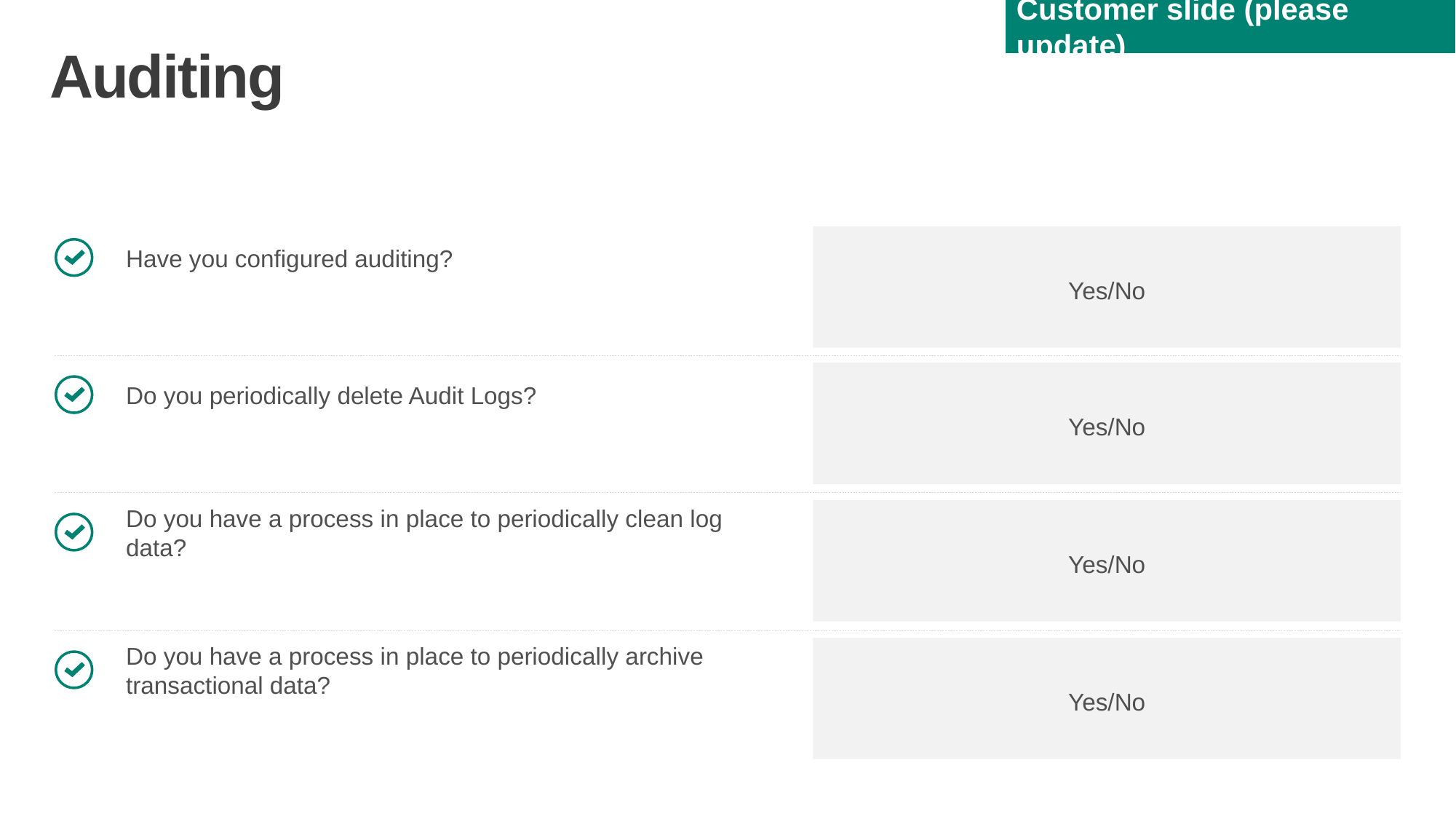

Customer slide (please update)
# Auditing
Have you configured auditing?
Yes/No

Yes/No
Do you periodically delete Audit Logs?

Yes/No
Do you have a process in place to periodically clean log data?

Yes/No
Do you have a process in place to periodically archive transactional data?